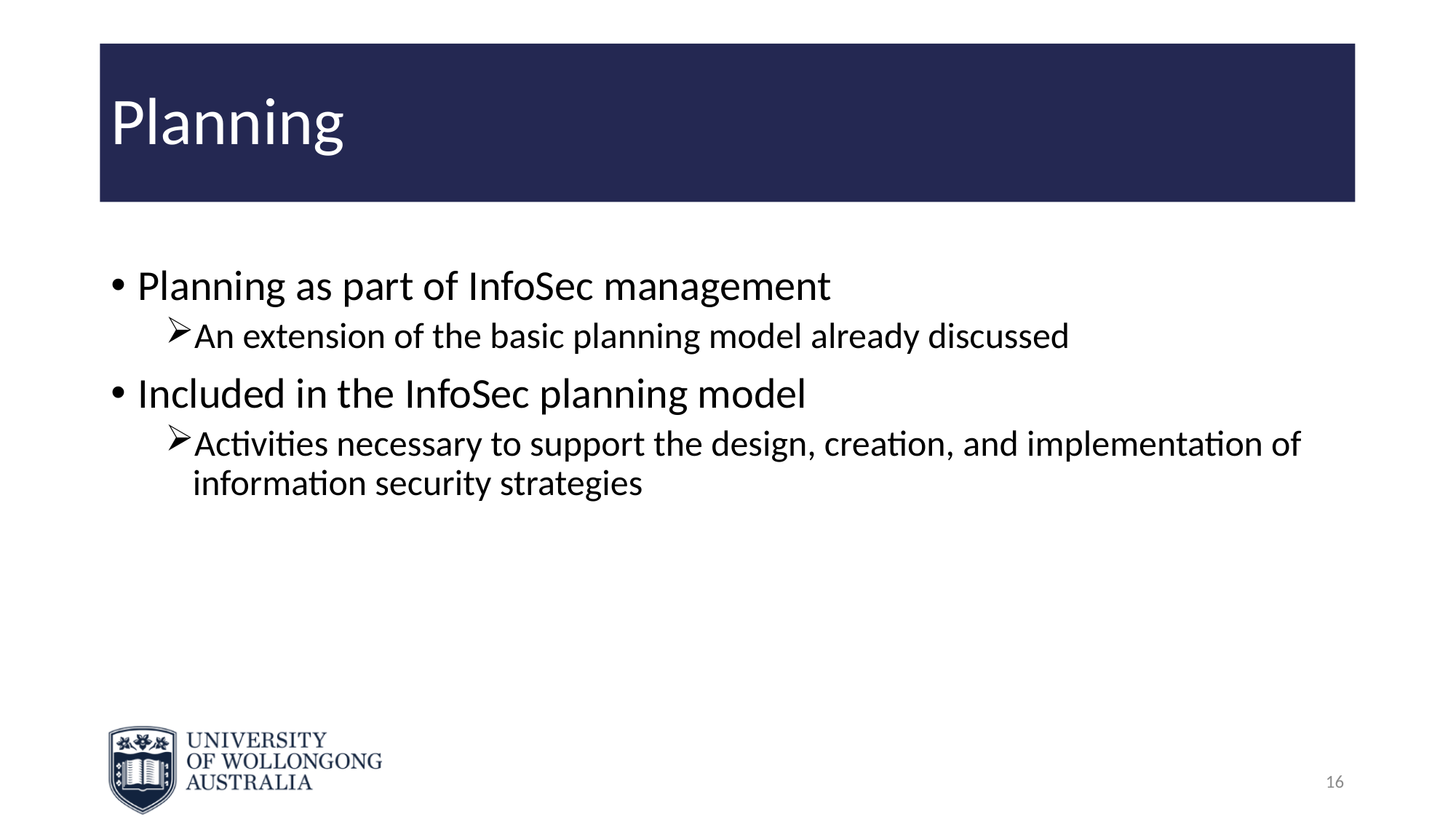

# Planning
Planning as part of InfoSec management
An extension of the basic planning model already discussed
Included in the InfoSec planning model
Activities necessary to support the design, creation, and implementation of information security strategies
16